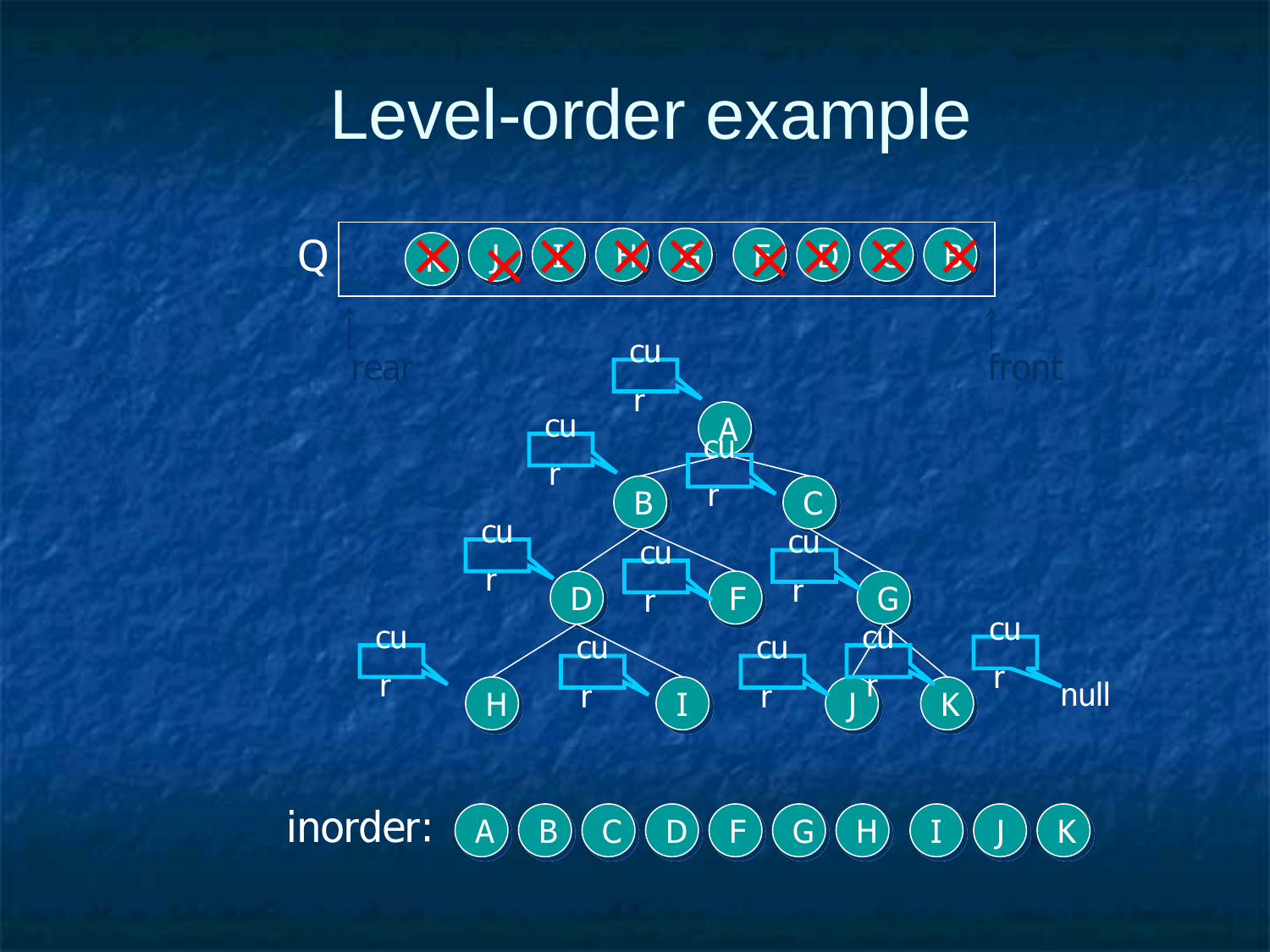

Level-order example
×
×
×
×
×
×
×
×
×
Q

J
I
H
G
F
D
C
B
K
rear
front
cur
A
cur
cur
B
C
cur
cur
cur
D
F
G
cur
cur
cur
cur
cur
null
H
I
J
K
inorder:
A
B
C
D
F
G
H
I
J
K